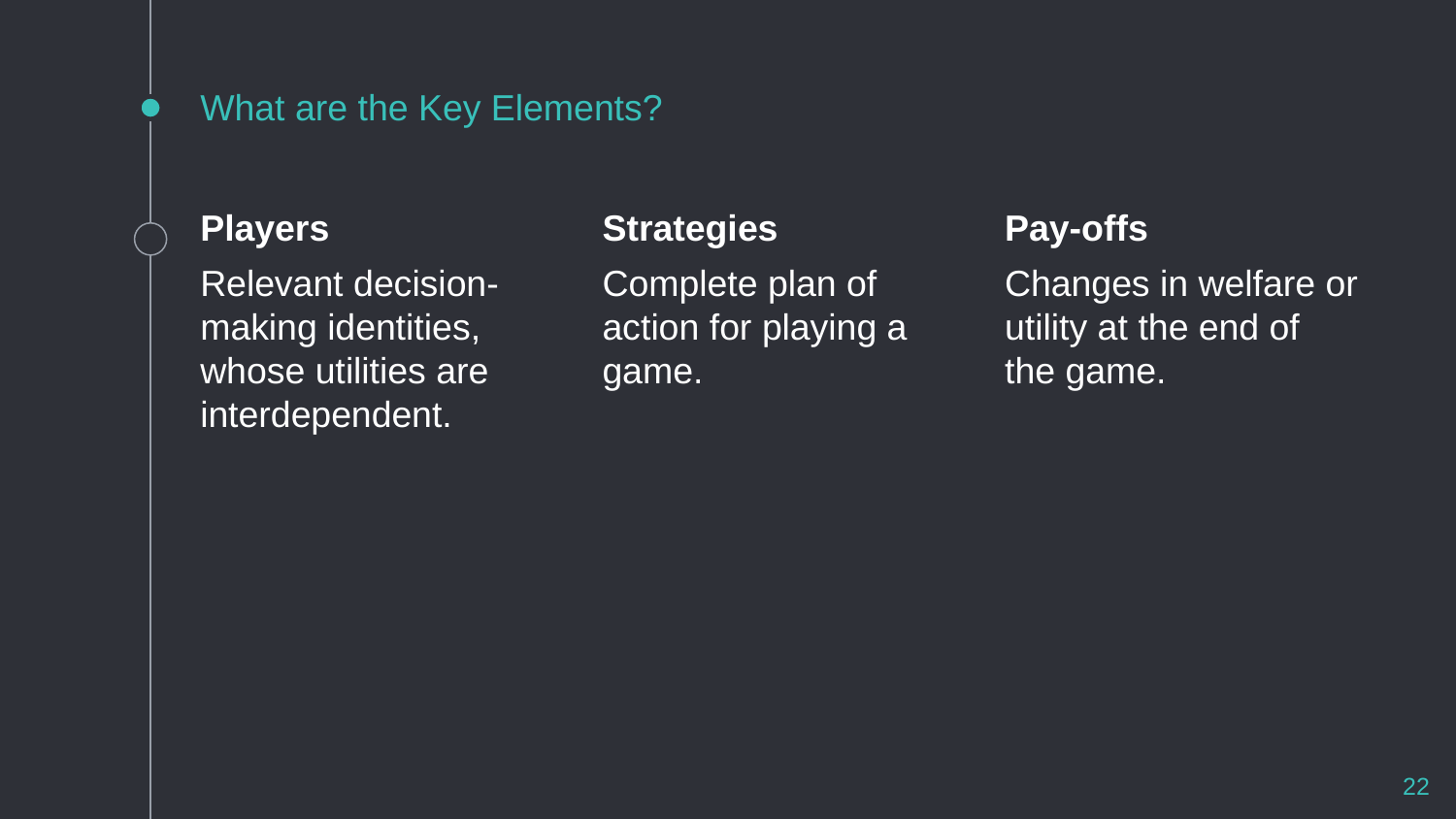

# What are the Key Elements?
Players
Relevant decision-making identities, whose utilities are interdependent.
Strategies
Complete plan of action for playing a game.
Pay-offs
Changes in welfare or utility at the end of the game.
22